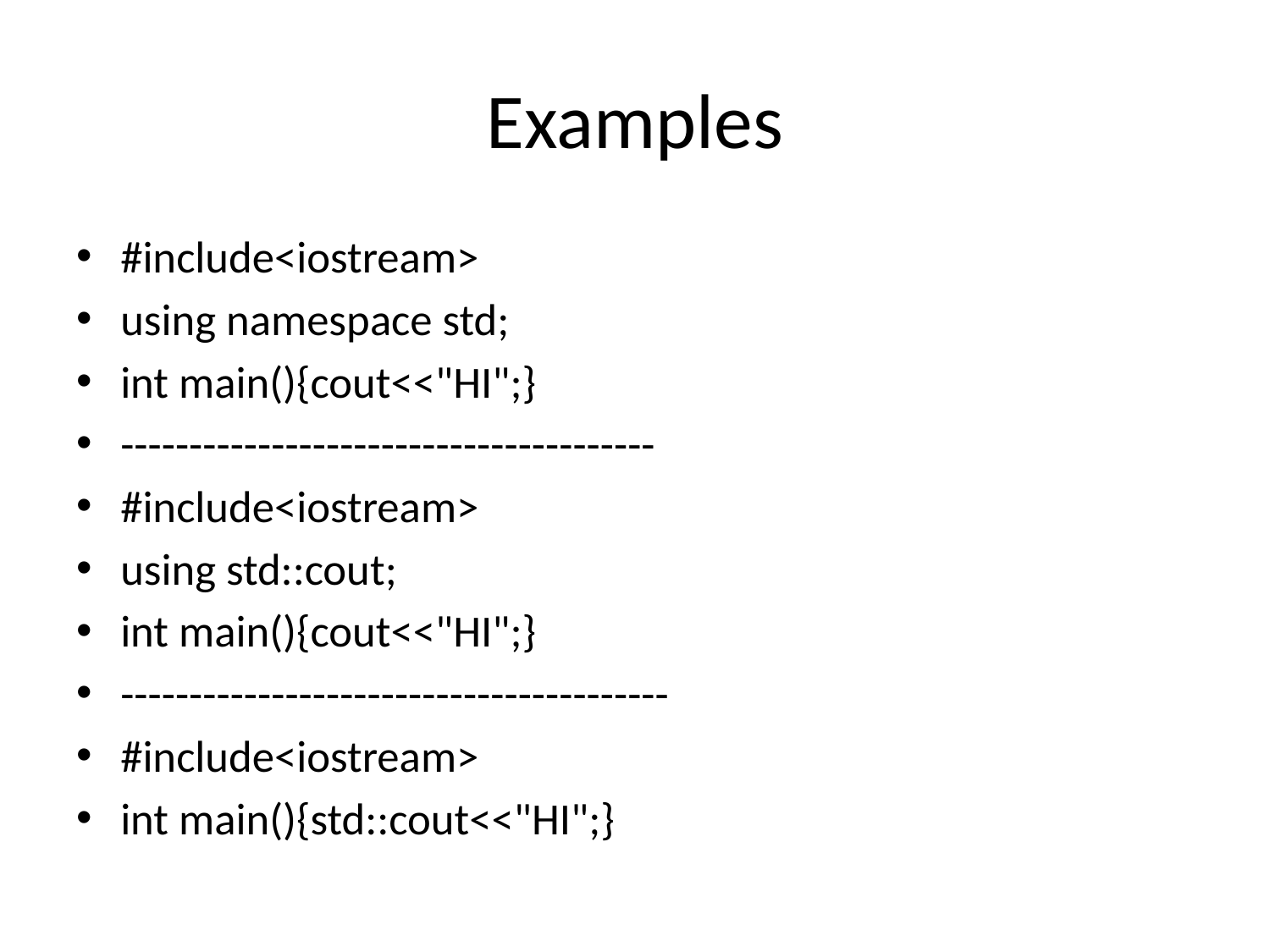

# Examples
#include<iostream>
using namespace std;
int main(){cout<<"HI";}
---------------------------------------
#include<iostream>
using std::cout;
int main(){cout<<"HI";}
----------------------------------------
#include<iostream>
int main(){std::cout<<"HI";}